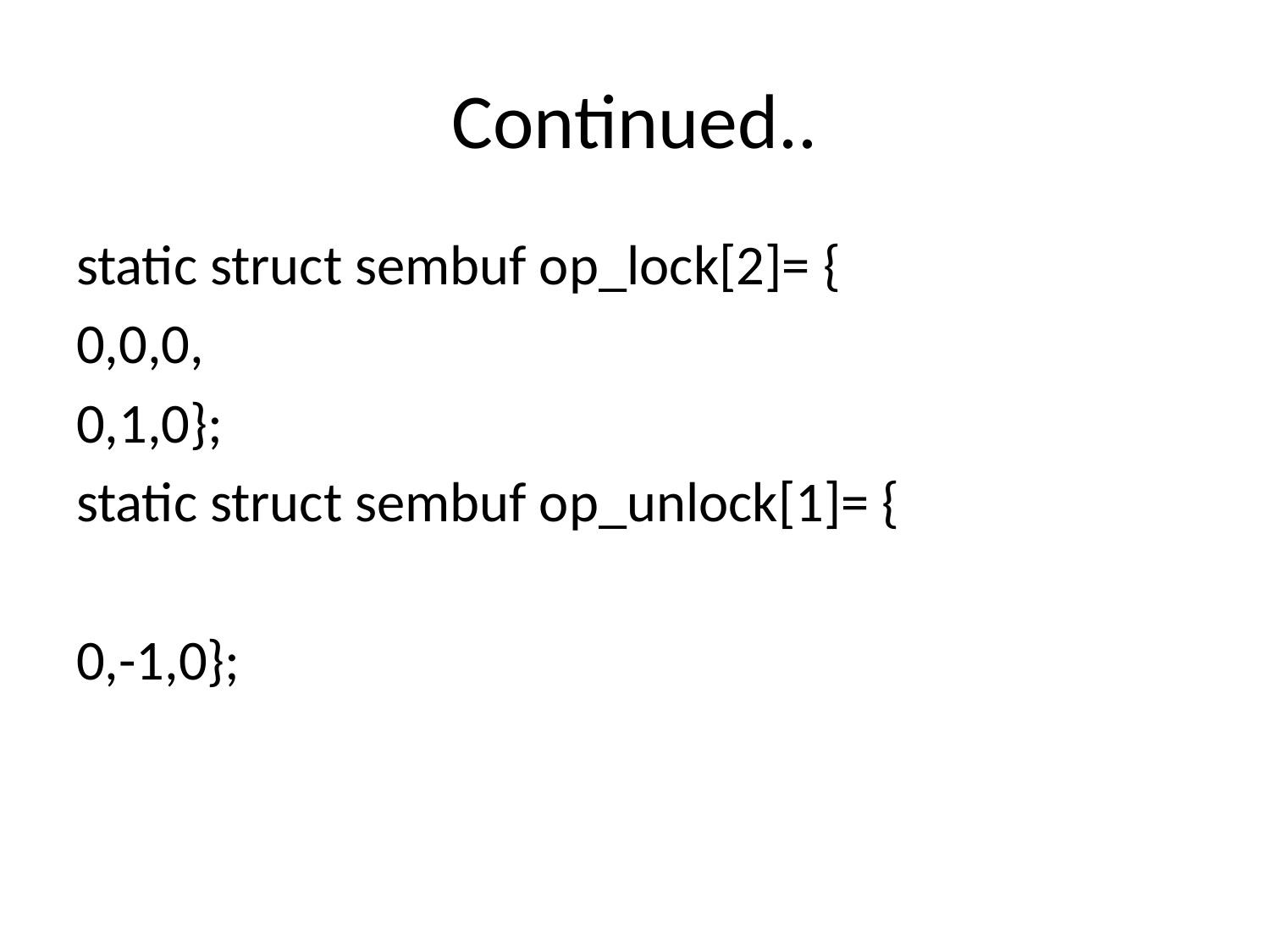

# Continued..
static struct sembuf op_lock[2]= {
0,0,0,
0,1,0};
static struct sembuf op_unlock[1]= {

0,-1,0};